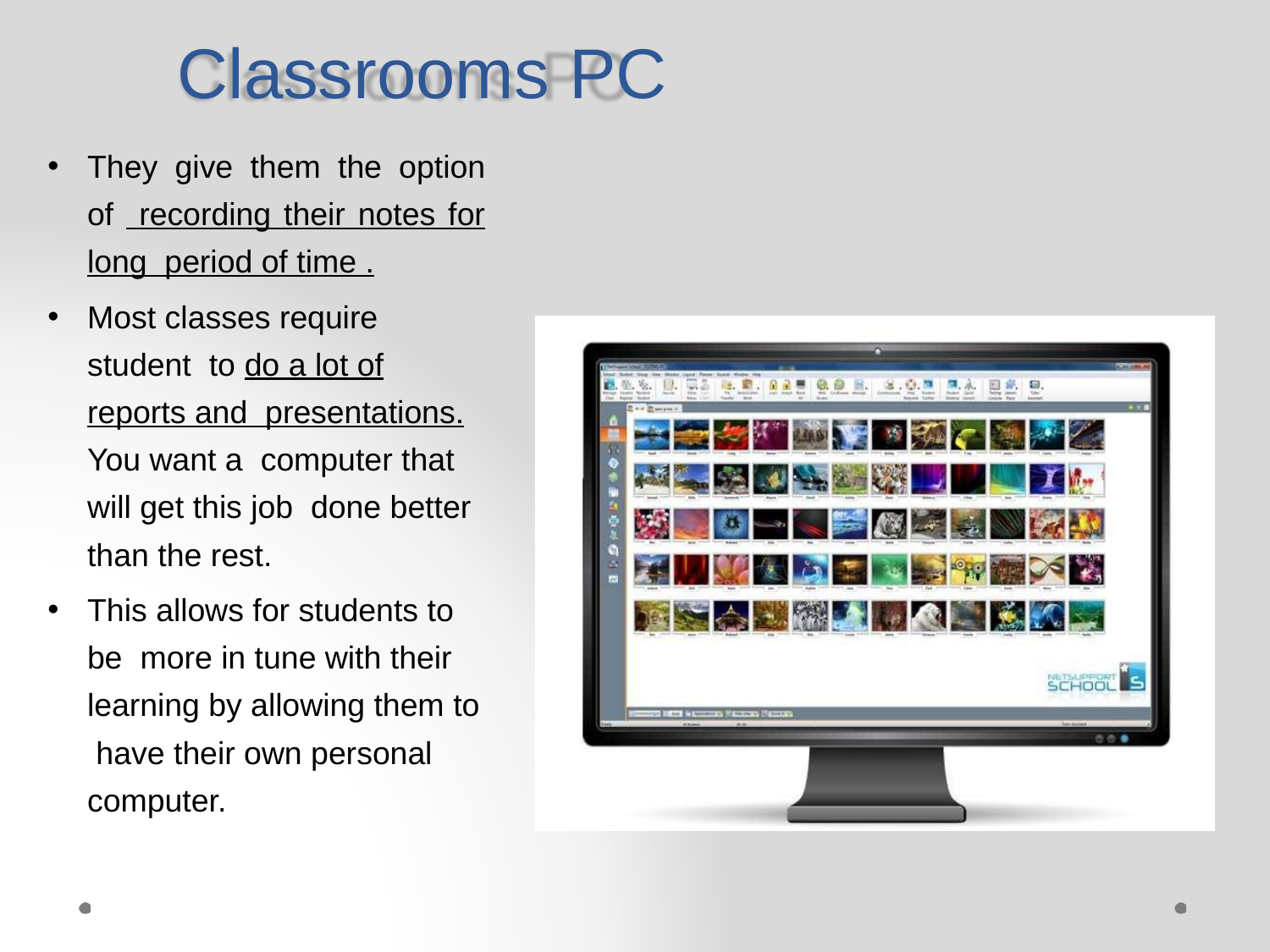

Classrooms PC
They give them the option of  recording their notes for long  period of time .
Most classes require student  to do a lot of reports and  presentations. You want a  computer that will get this job  done better than the rest.
This allows for students to be  more in tune with their  learning by allowing them to  have their own personal  computer.